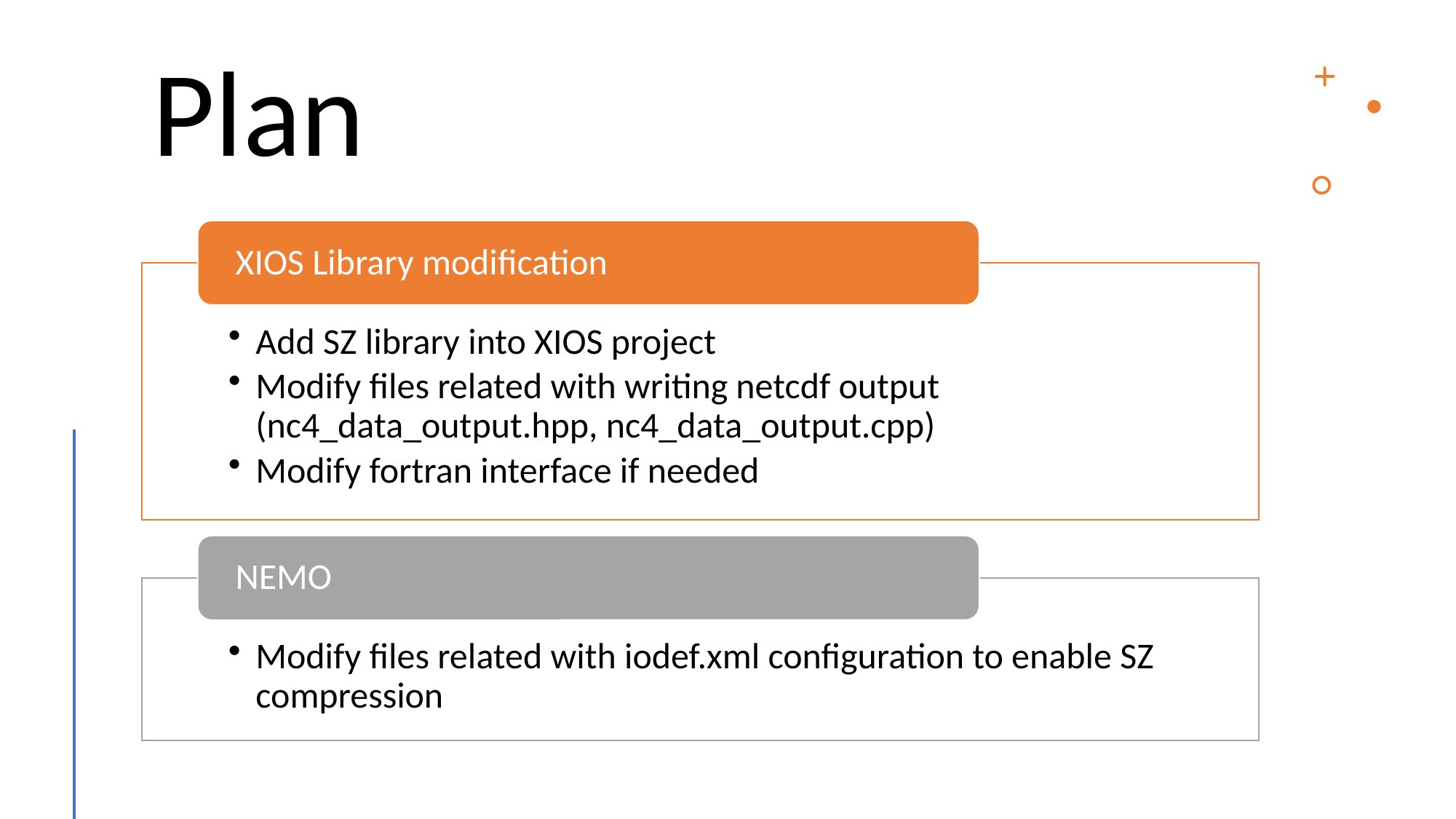

# Plan

Add SZ library into XIOS project
Modify files related with writing netcdf output (nc4_data_output.hpp, nc4_data_output.cpp)
Modify fortran interface if needed
XIOS Library modification
Modify files related with iodef.xml configuration to enable SZ compression
NEMO